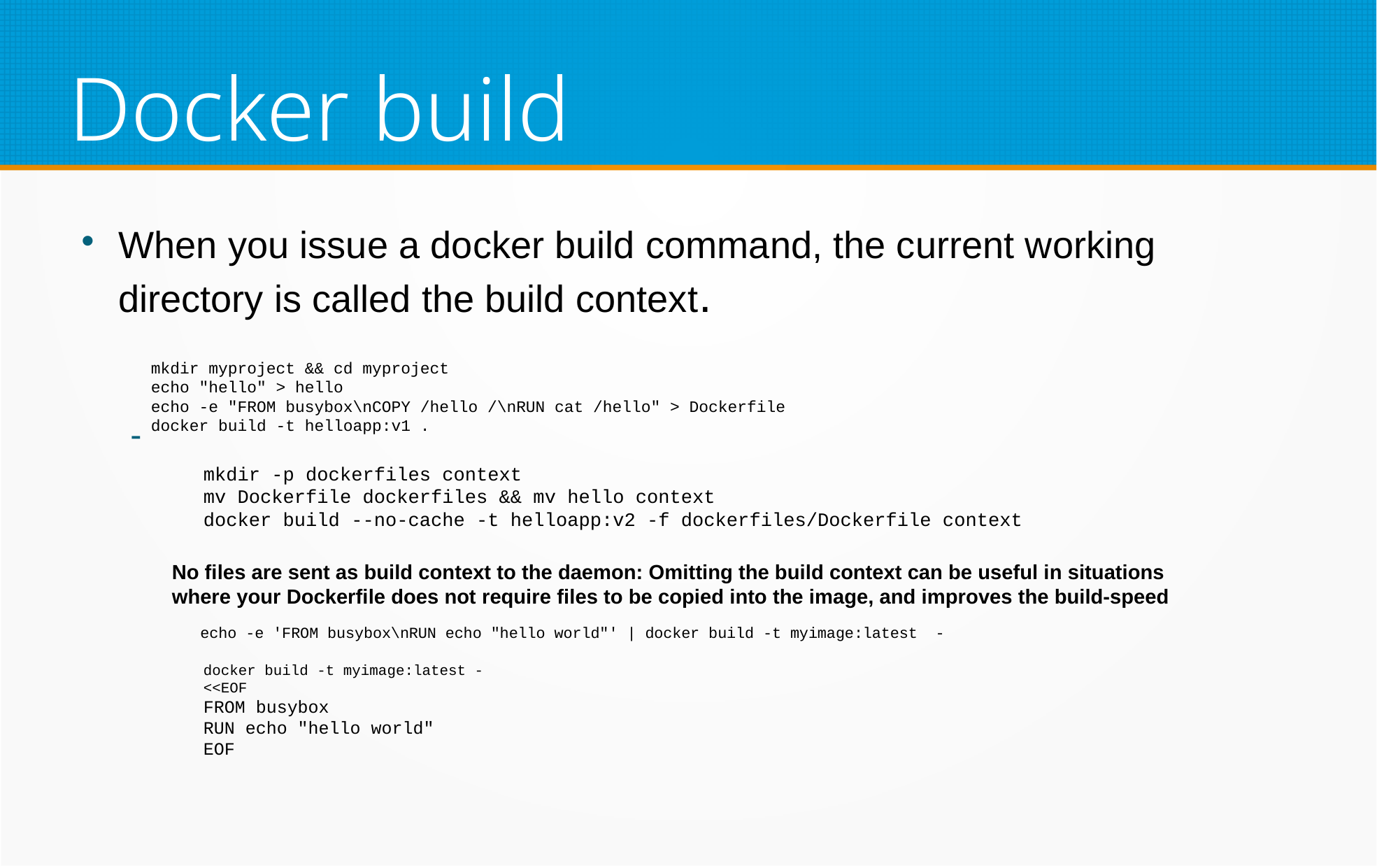

Docker build
When you issue a docker build command, the current working directory is called the build context.

mkdir myproject && cd myproject
echo "hello" > hello
echo -e "FROM busybox\nCOPY /hello /\nRUN cat /hello" > Dockerfile
docker build -t helloapp:v1 .
mkdir -p dockerfiles context
mv Dockerfile dockerfiles && mv hello context
docker build --no-cache -t helloapp:v2 -f dockerfiles/Dockerfile context
No files are sent as build context to the daemon: Omitting the build context can be useful in situations where your Dockerfile does not require files to be copied into the image, and improves the build-speed
echo -e 'FROM busybox\nRUN echo "hello world"' | docker build -t myimage:latest  -
docker build -t myimage:latest -<<EOF
FROM busybox
RUN echo "hello world"
EOF